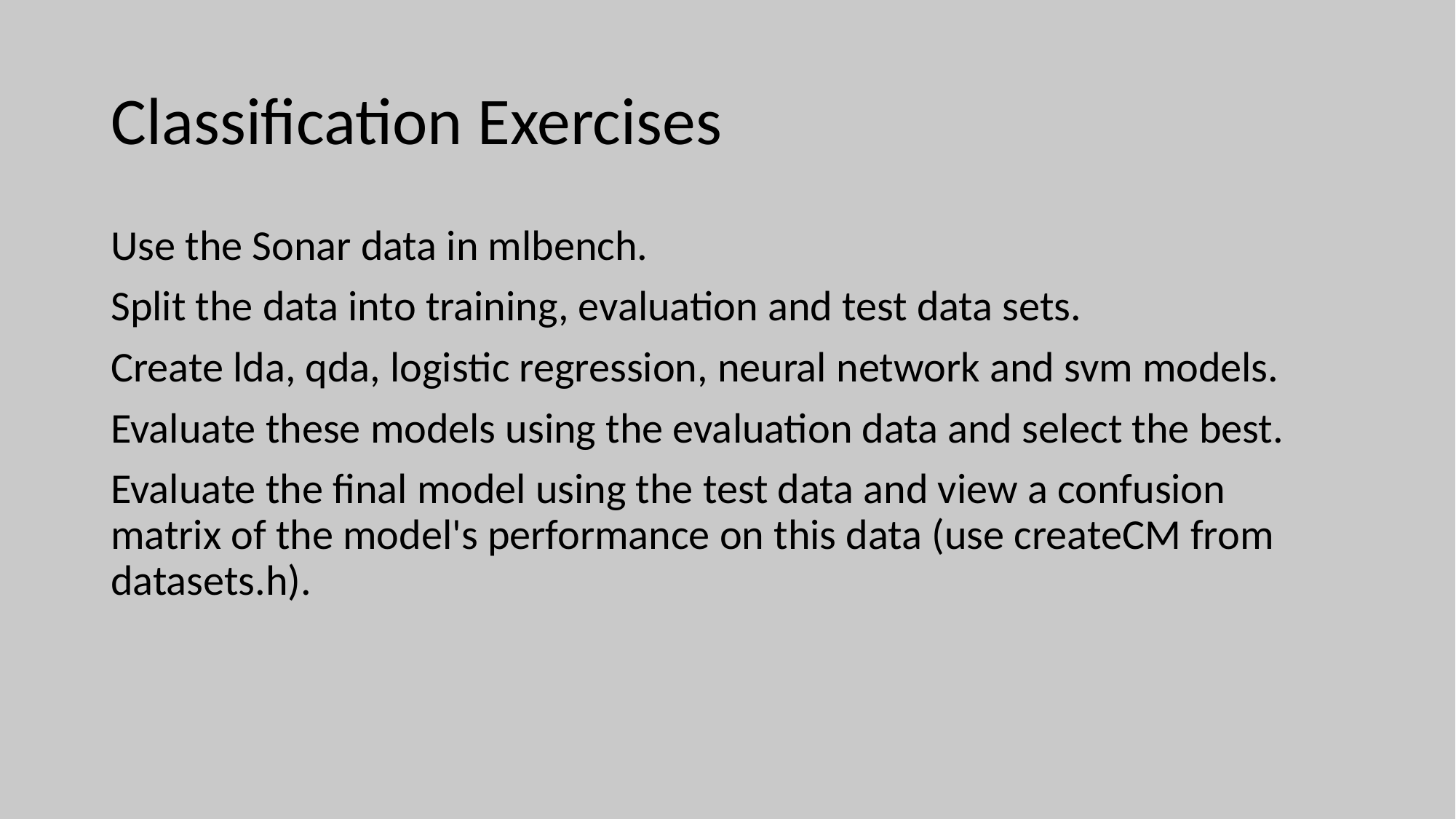

# Classification Exercises
Use the Sonar data in mlbench.
Split the data into training, evaluation and test data sets.
Create lda, qda, logistic regression, neural network and svm models.
Evaluate these models using the evaluation data and select the best.
Evaluate the final model using the test data and view a confusion matrix of the model's performance on this data (use createCM from datasets.h).